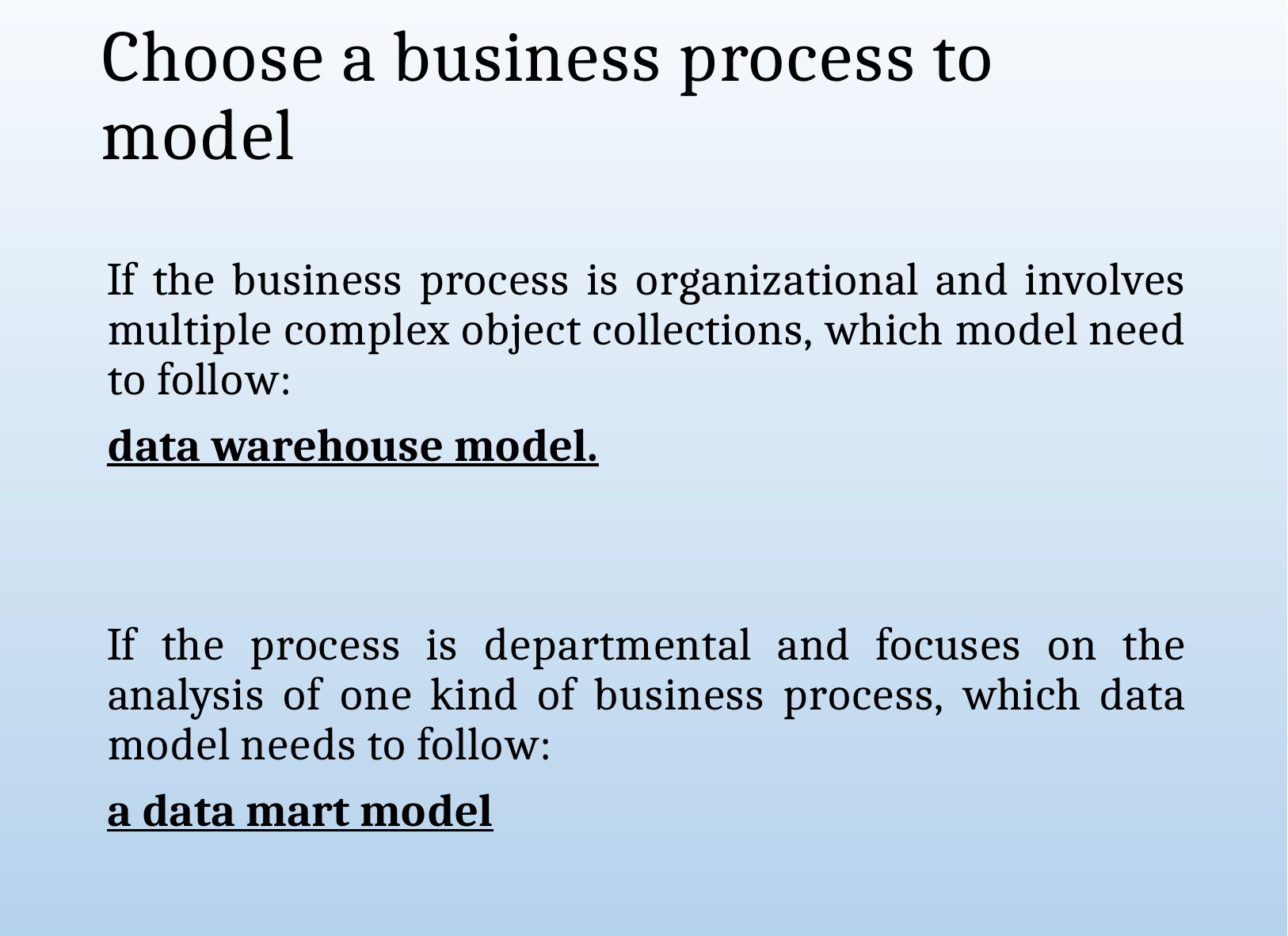

# Choose a business process to model
If the business process is organizational and involves multiple complex object collections, which model need to follow:
data warehouse model.

If the process is departmental and focuses on the analysis of one kind of business process, which data model needs to follow:
a data mart model